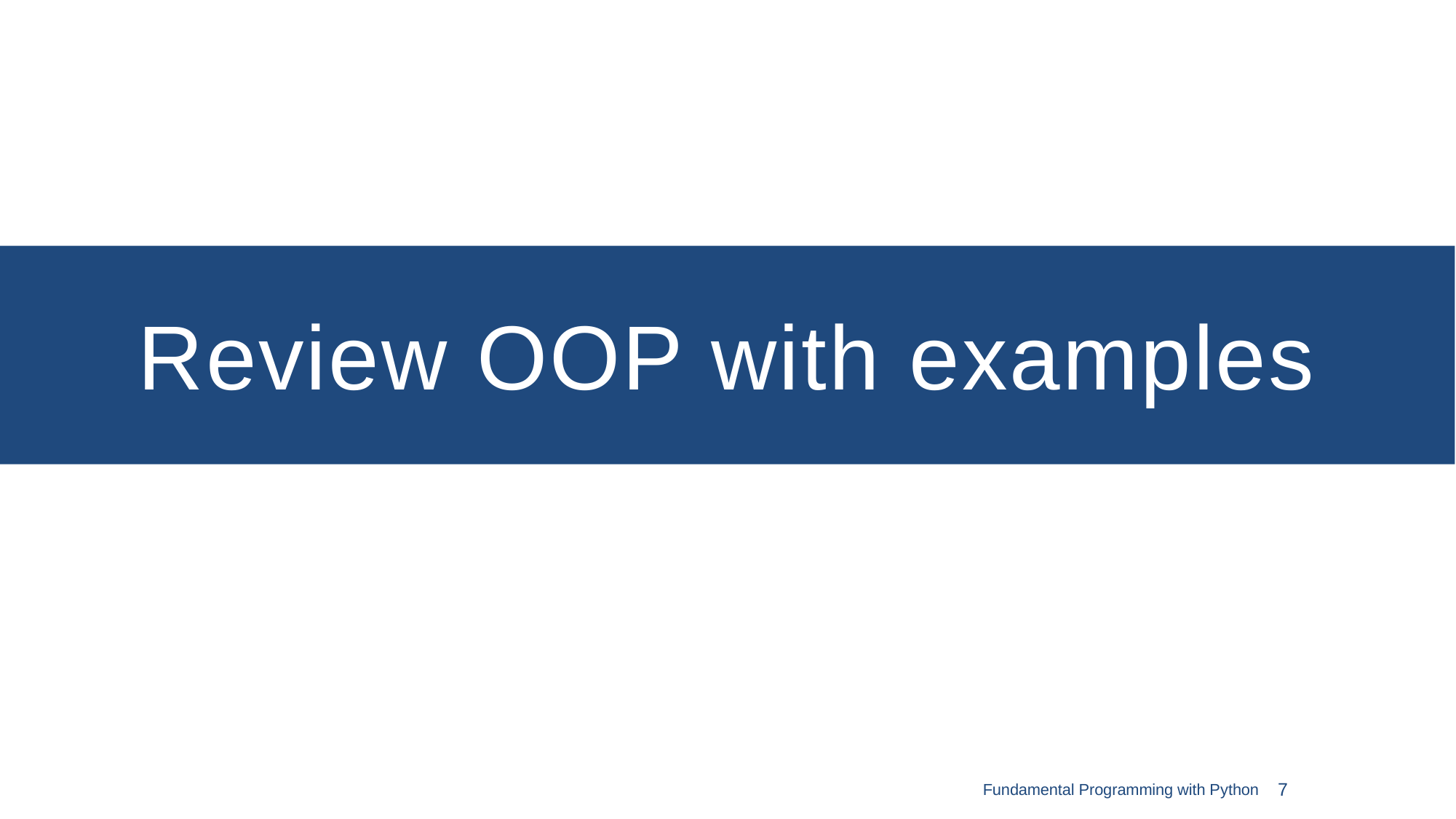

# Review OOP with examples
Fundamental Programming with Python
7